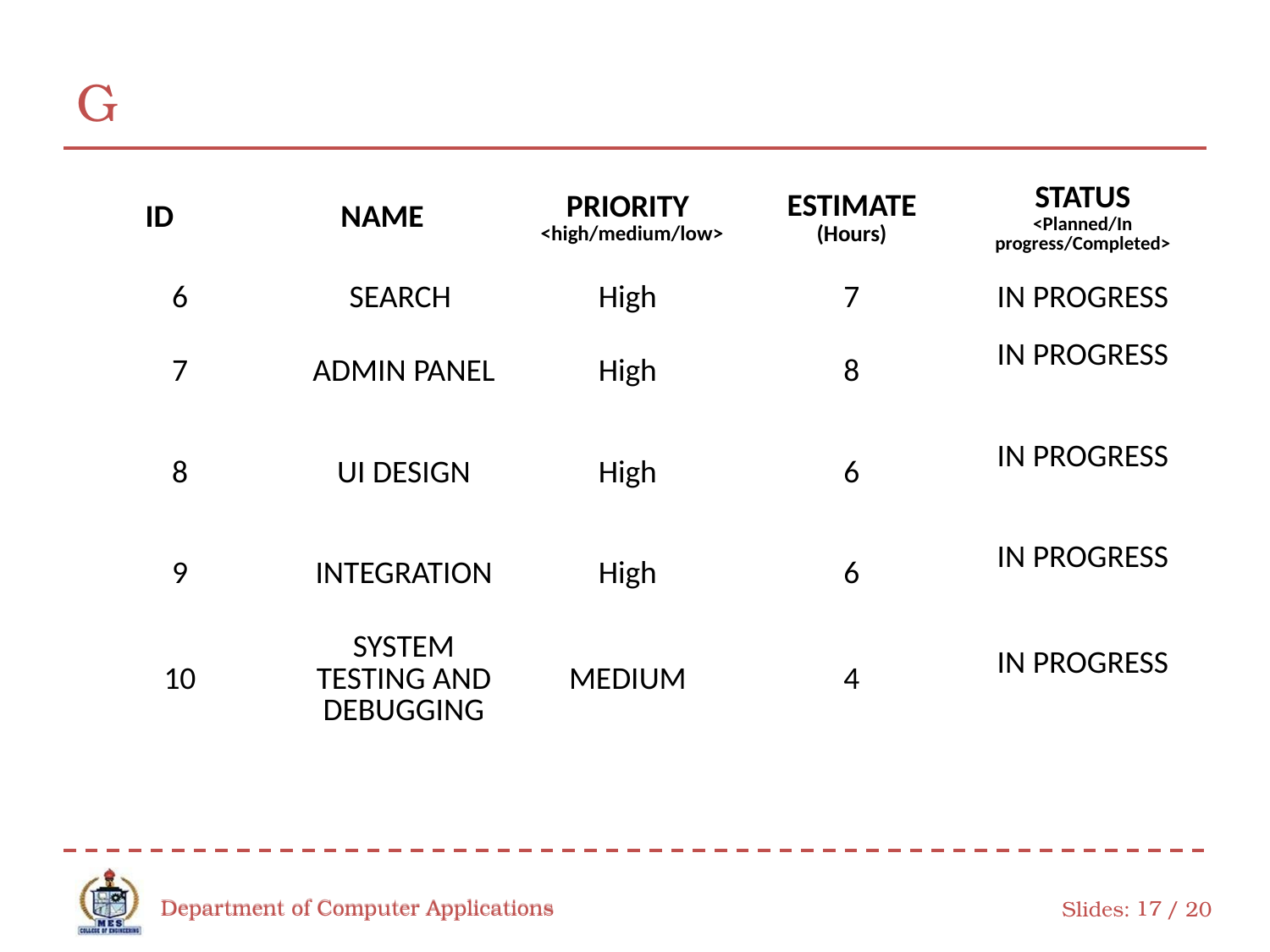

#
G

| ID | NAME | PRIORITY <high/medium/low> | ESTIMATE (Hours) | STATUS <Planned/In progress/Completed> |
| --- | --- | --- | --- | --- |
| 6 | SEARCH | High | 7 | IN PROGRESS |
| 7 | ADMIN PANEL | High | 8 | IN PROGRESS |
| 8 | UI DESIGN | High | 6 | IN PROGRESS |
| 9 | INTEGRATION | High | 6 | IN PROGRESS |
| 10 | SYSTEM TESTING AND DEBUGGING | MEDIUM | 4 | IN PROGRESS |
Department of Computer Applications
Department of Computer Applications
17
17